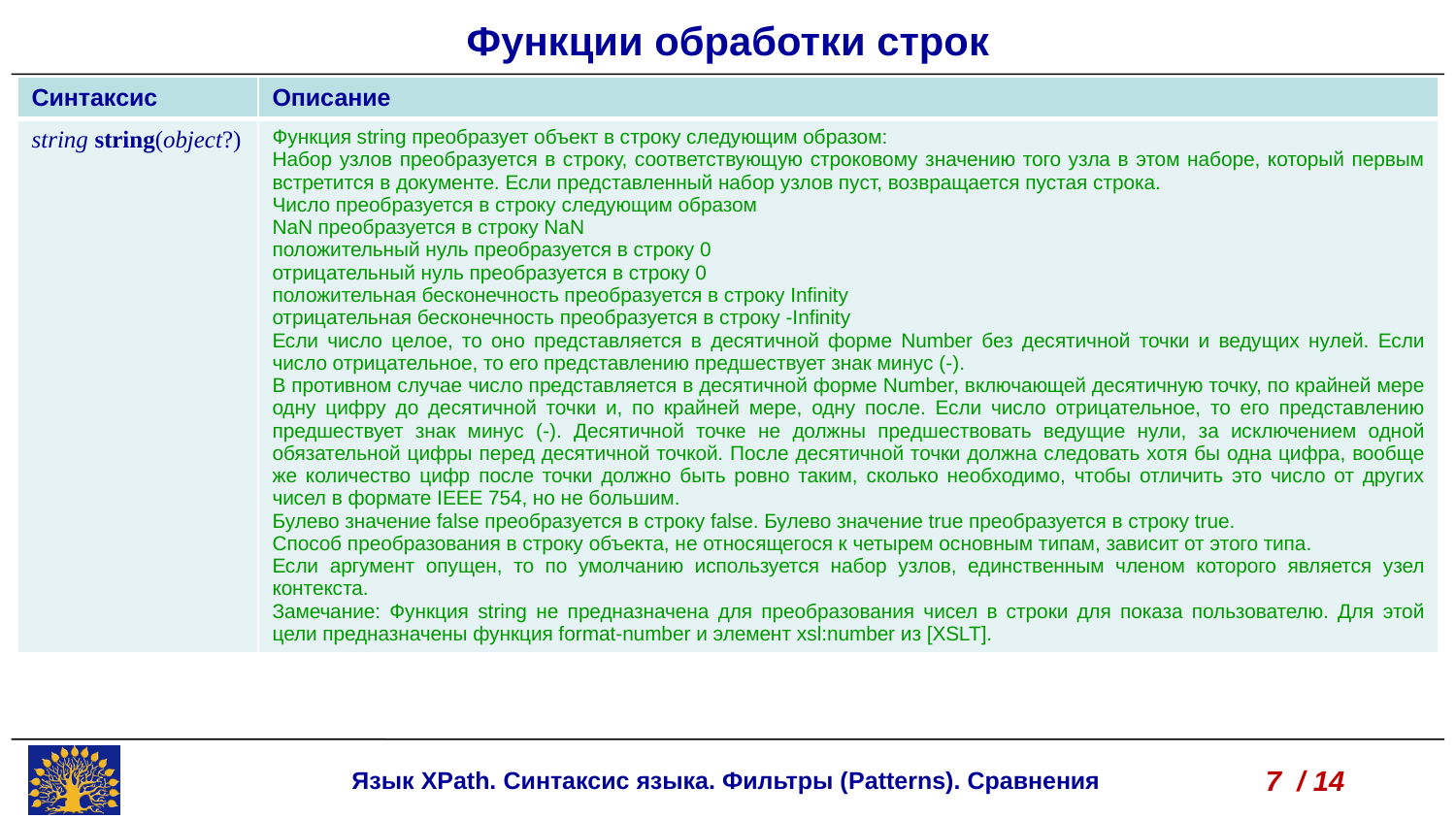

Функции обработки строк
| Синтаксис | Описание |
| --- | --- |
| string string(object?) | Функция string преобразует объект в строку следующим образом: Набор узлов преобразуется в строку, соответствующую строковому значению того узла в этом наборе, который первым встретится в документе. Если представленный набор узлов пуст, возвращается пустая строка. Число преобразуется в строку следующим образом NaN преобразуется в строку NaN положительный нуль преобразуется в строку 0 отрицательный нуль преобразуется в строку 0 положительная бесконечность преобразуется в строку Infinity отрицательная бесконечность преобразуется в строку -Infinity Если число целое, то оно представляется в десятичной форме Number без десятичной точки и ведущих нулей. Если число отрицательное, то его представлению предшествует знак минус (-). В противном случае число представляется в десятичной форме Number, включающей десятичную точку, по крайней мере одну цифру до десятичной точки и, по крайней мере, одну после. Если число отрицательное, то его представлению предшествует знак минус (-). Десятичной точке не должны предшествовать ведущие нули, за исключением одной обязательной цифры перед десятичной точкой. После десятичной точки должна следовать хотя бы одна цифра, вообще же количество цифр после точки должно быть ровно таким, сколько необходимо, чтобы отличить это число от других чисел в формате IEEE 754, но не большим. Булево значение false преобразуется в строку false. Булево значение true преобразуется в строку true. Способ преобразования в строку объекта, не относящегося к четырем основным типам, зависит от этого типа. Если аргумент опущен, то по умолчанию используется набор узлов, единственным членом которого является узел контекста. Замечание: Функция string не предназначена для преобразования чисел в строки для показа пользователю. Для этой цели предназначены функция format-number и элемент xsl:number из [XSLT]. |